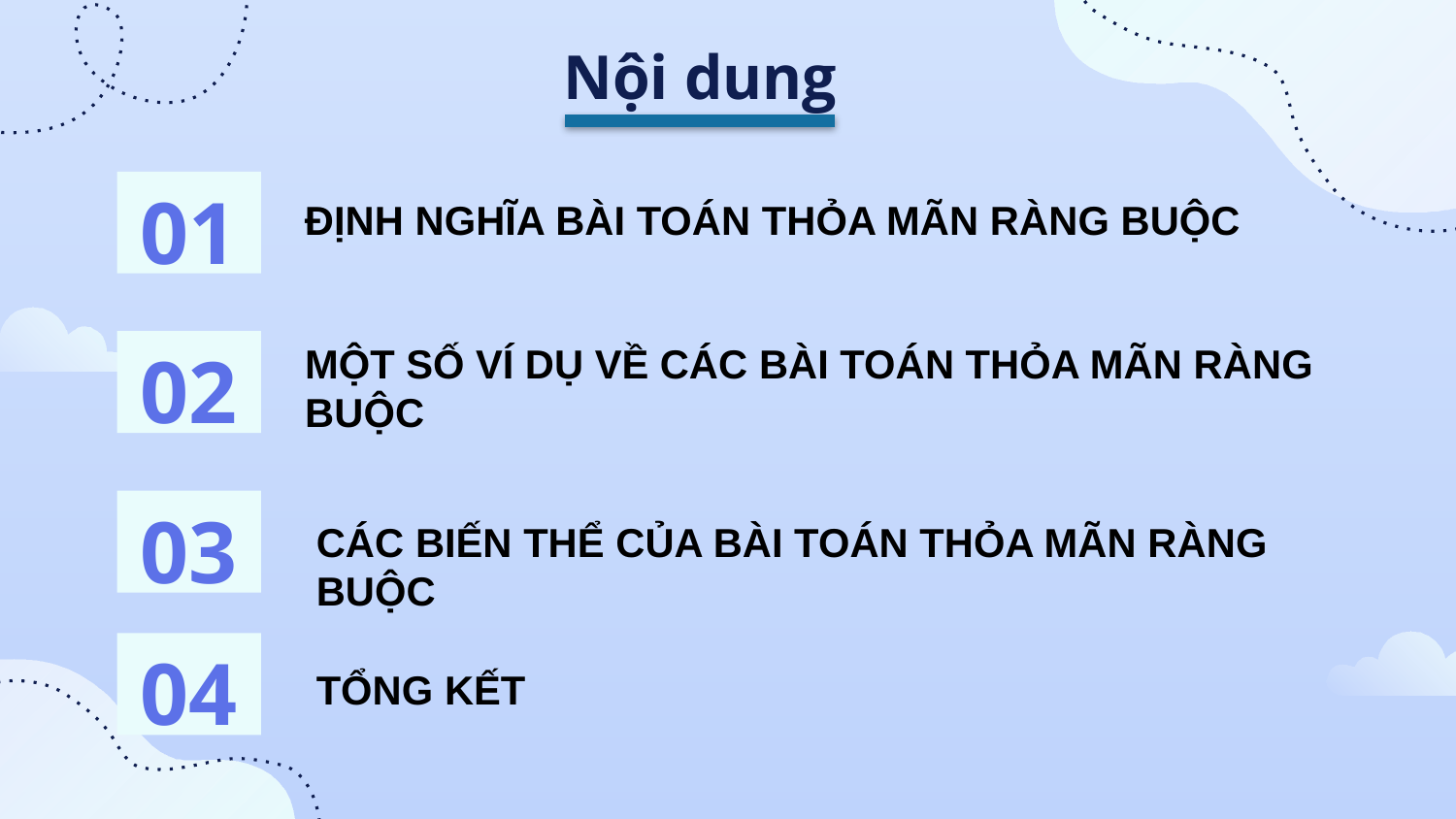

# Nội dung
01
ĐỊNH NGHĨA BÀI TOÁN THỎA MÃN RÀNG BUỘC
02
MỘT SỐ VÍ DỤ VỀ CÁC BÀI TOÁN THỎA MÃN RÀNG BUỘC
03
CÁC BIẾN THỂ CỦA BÀI TOÁN THỎA MÃN RÀNG BUỘC
04
TỔNG KẾT